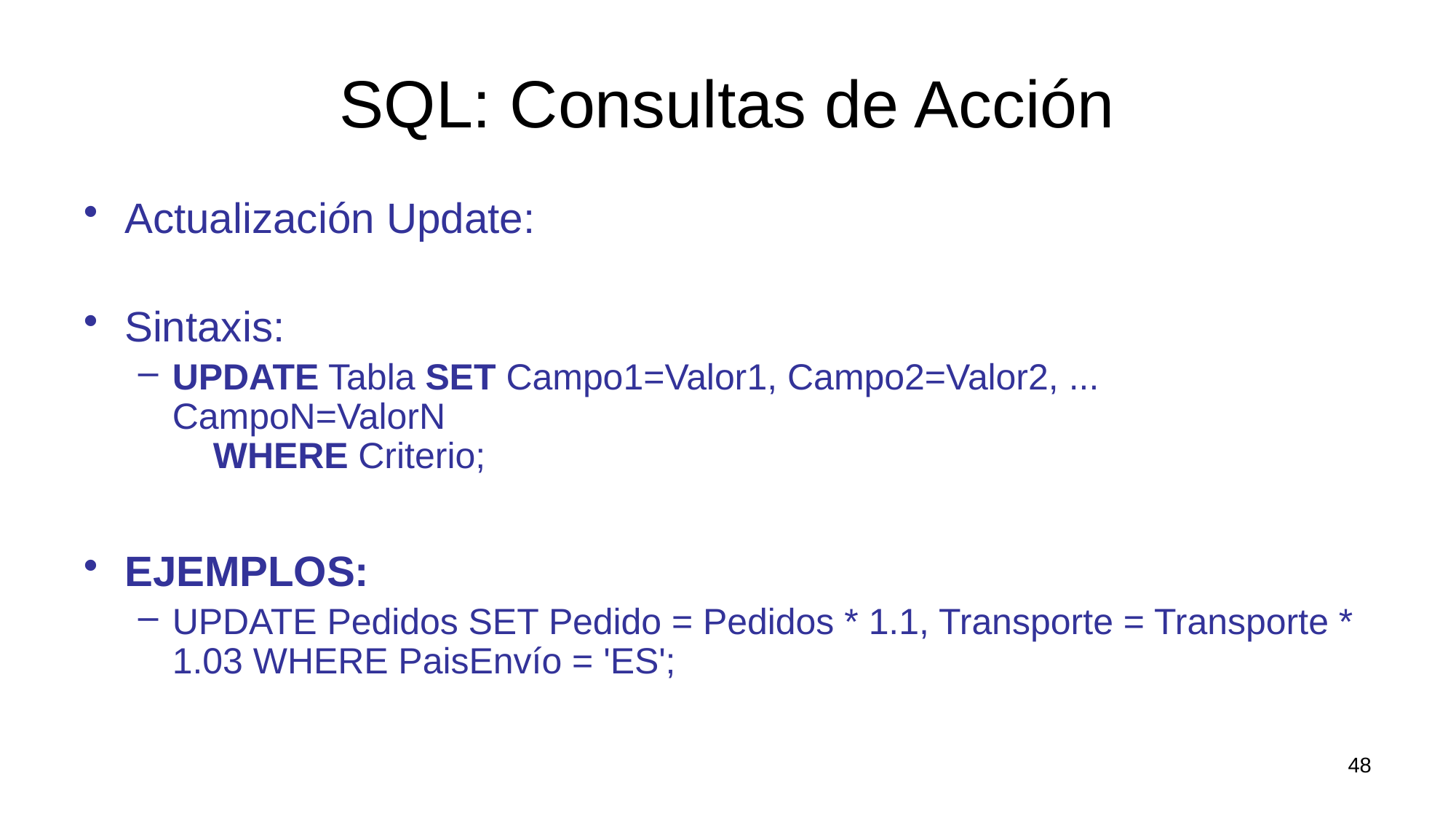

# SQL: Consultas de Acción
Actualización Update:

Sintaxis:
UPDATE Tabla SET Campo1=Valor1, Campo2=Valor2, ... CampoN=ValorN
    WHERE Criterio;

EJEMPLOS:
UPDATE Pedidos SET Pedido = Pedidos * 1.1, Transporte = Transporte * 1.03 WHERE PaisEnvío = 'ES';
48